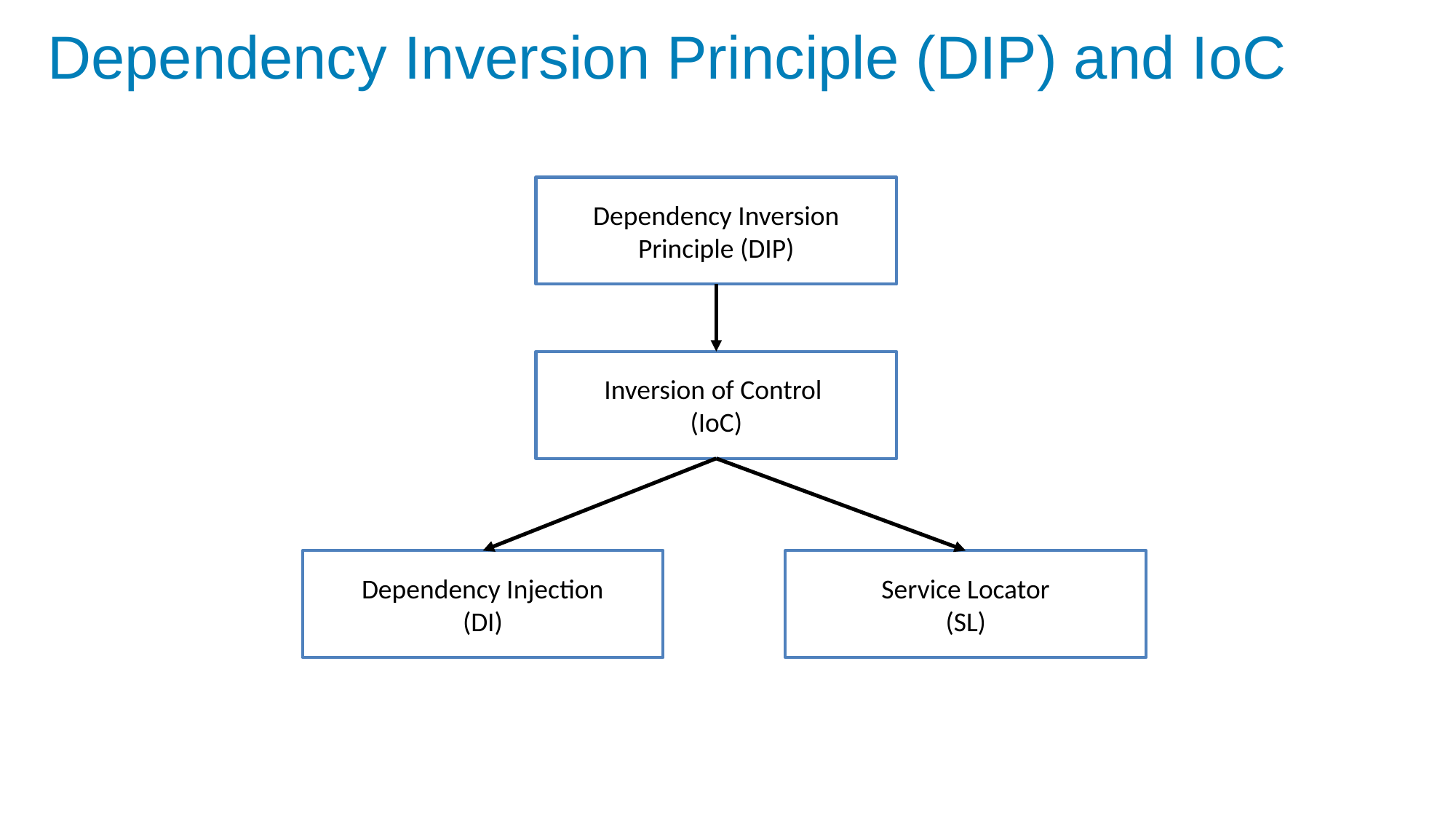

# Dependency Inversion Principle (DIP) and IoC
Dependency Inversion Principle (DIP)
Inversion of Control
(IoC)
Dependency Injection
(DI)
Service Locator
(SL)